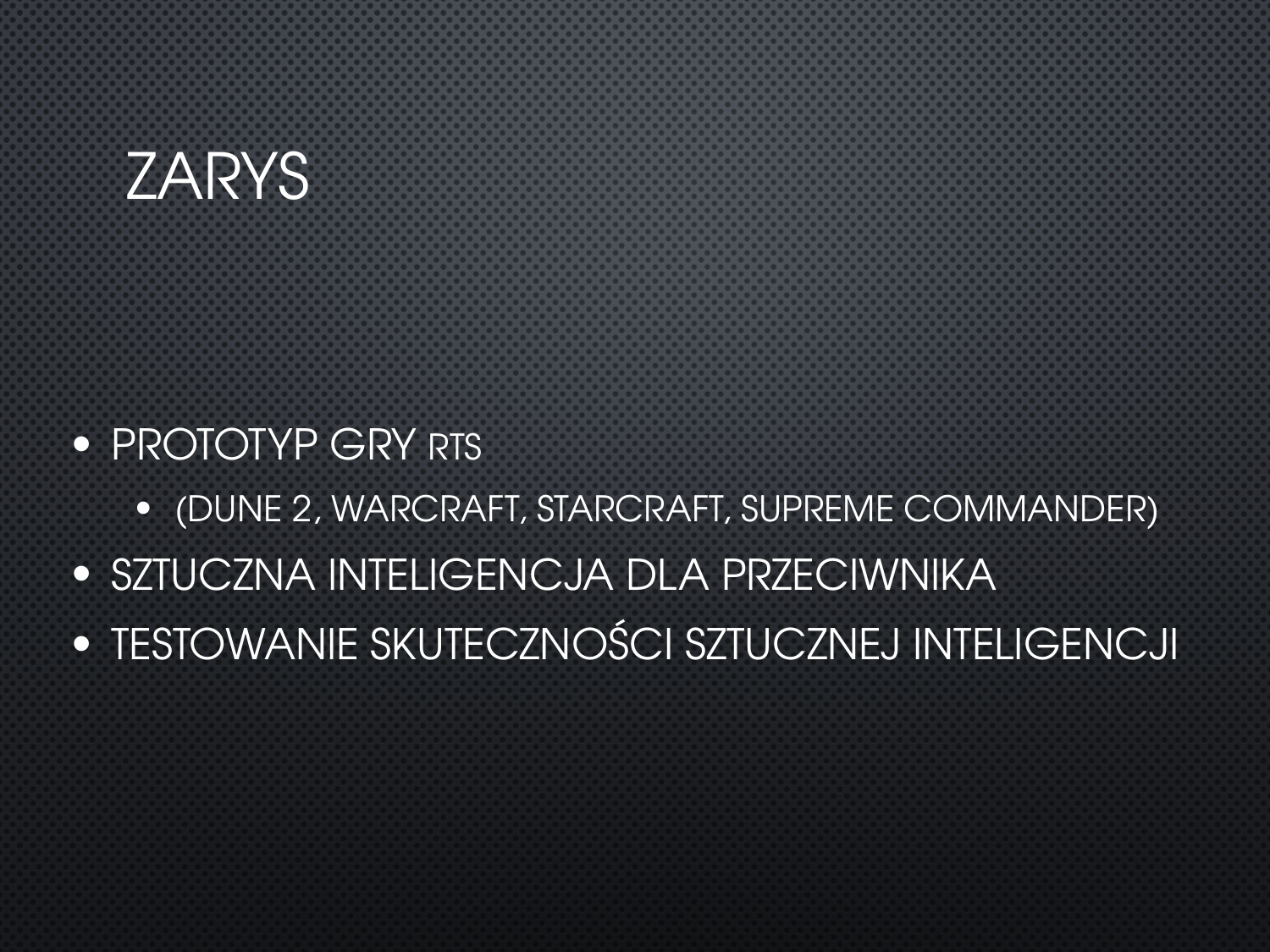

# Zarys
Prototyp gry RTS
(Dune 2, Warcraft, Starcraft, Supreme Commander)
Sztuczna inteligencja dla przeciwnika
Testowanie skuteczności sztucznej inteligencji